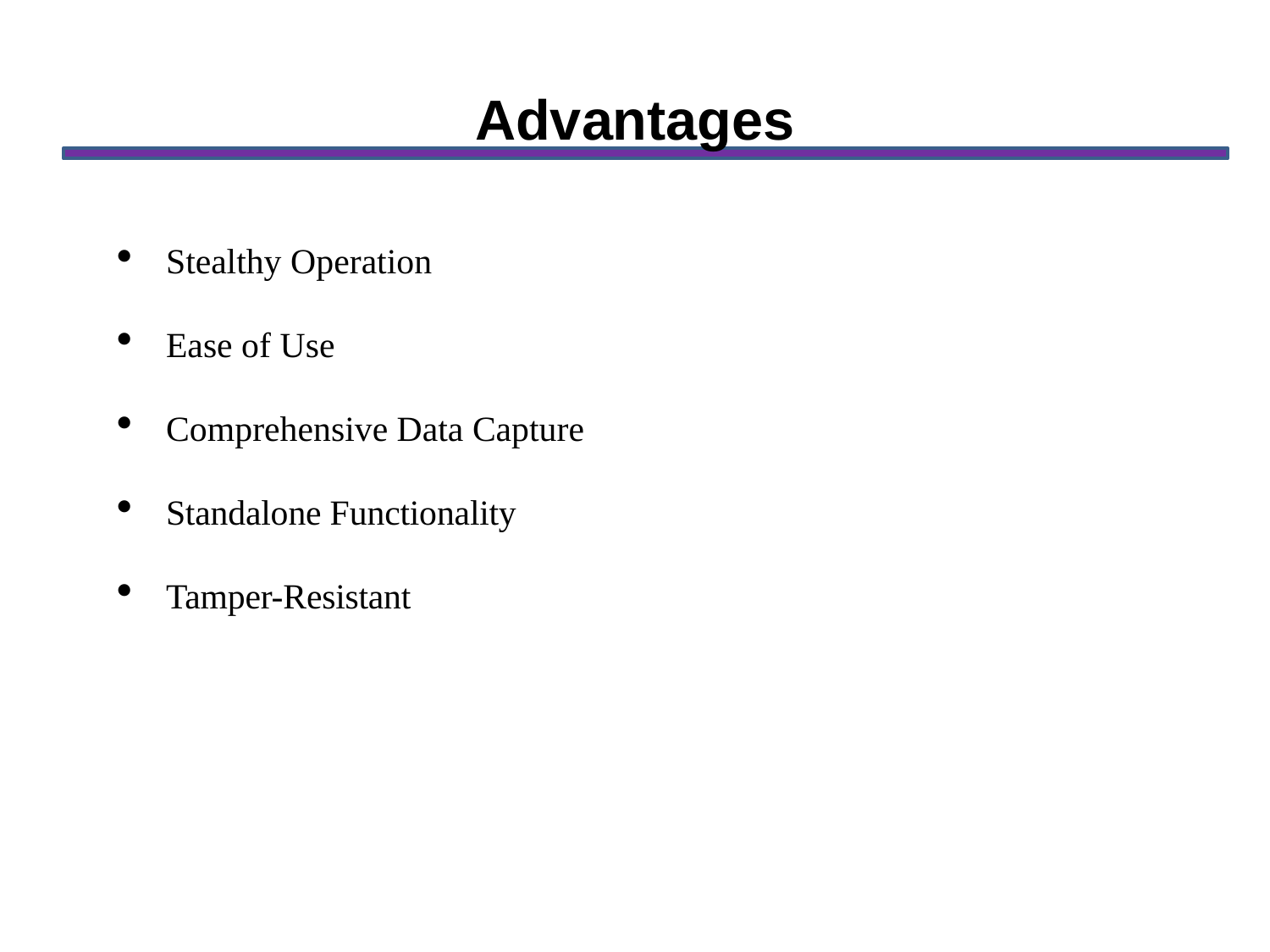

Advantages

Stealthy Operation
Ease of Use
Comprehensive Data Capture
Standalone Functionality
Tamper-Resistant

Disadvantages:

As a company processes data of multiple users, homomorphic encryption can be resource-intensive, needing more hardware resources compared to existing encryptions. It can be a drawback in applications requiring high performance.